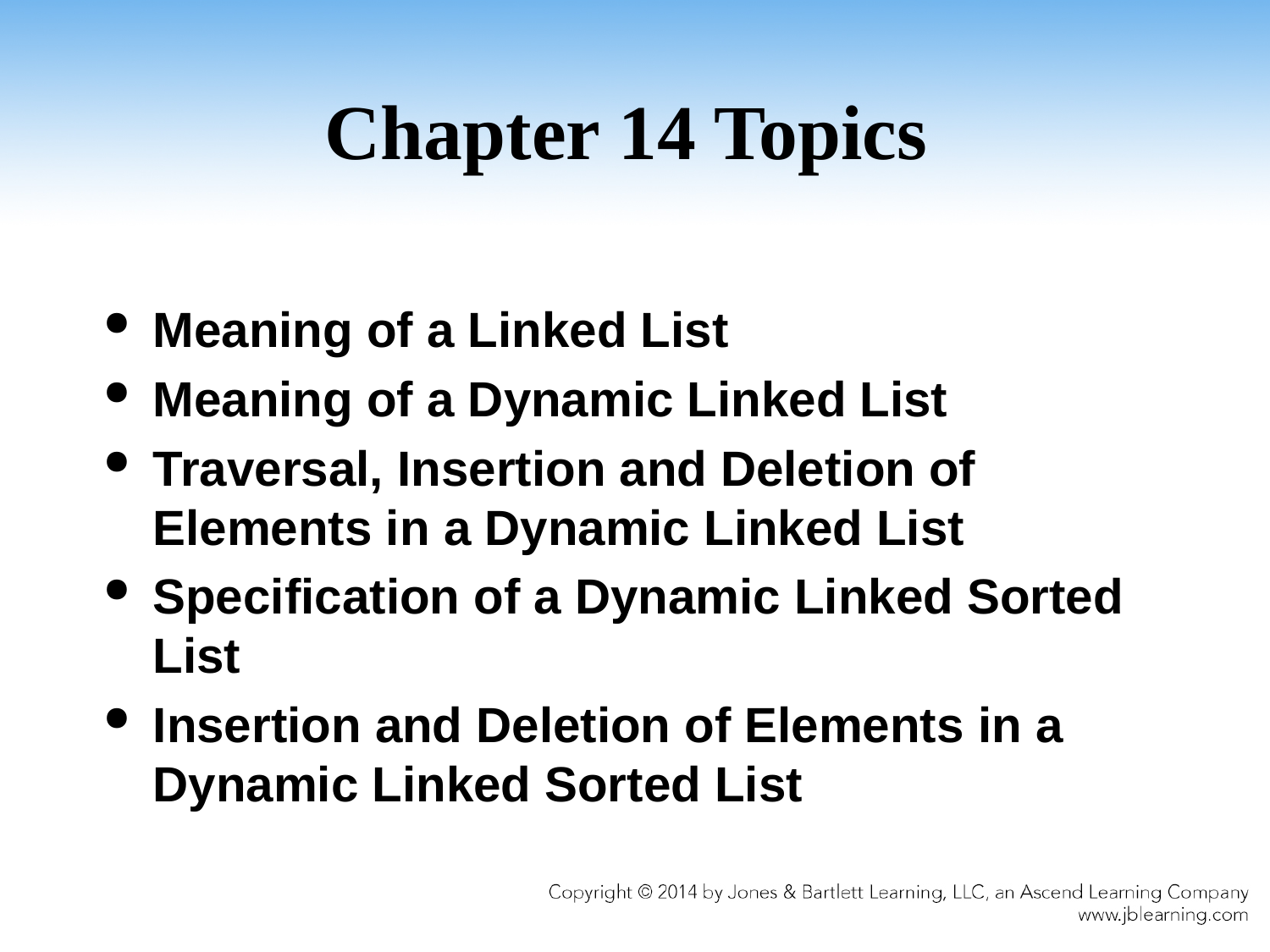

# Chapter 14 Topics

Meaning of a Linked List
Meaning of a Dynamic Linked List
Traversal, Insertion and Deletion of Elements in a Dynamic Linked List
Specification of a Dynamic Linked Sorted List
Insertion and Deletion of Elements in a Dynamic Linked Sorted List